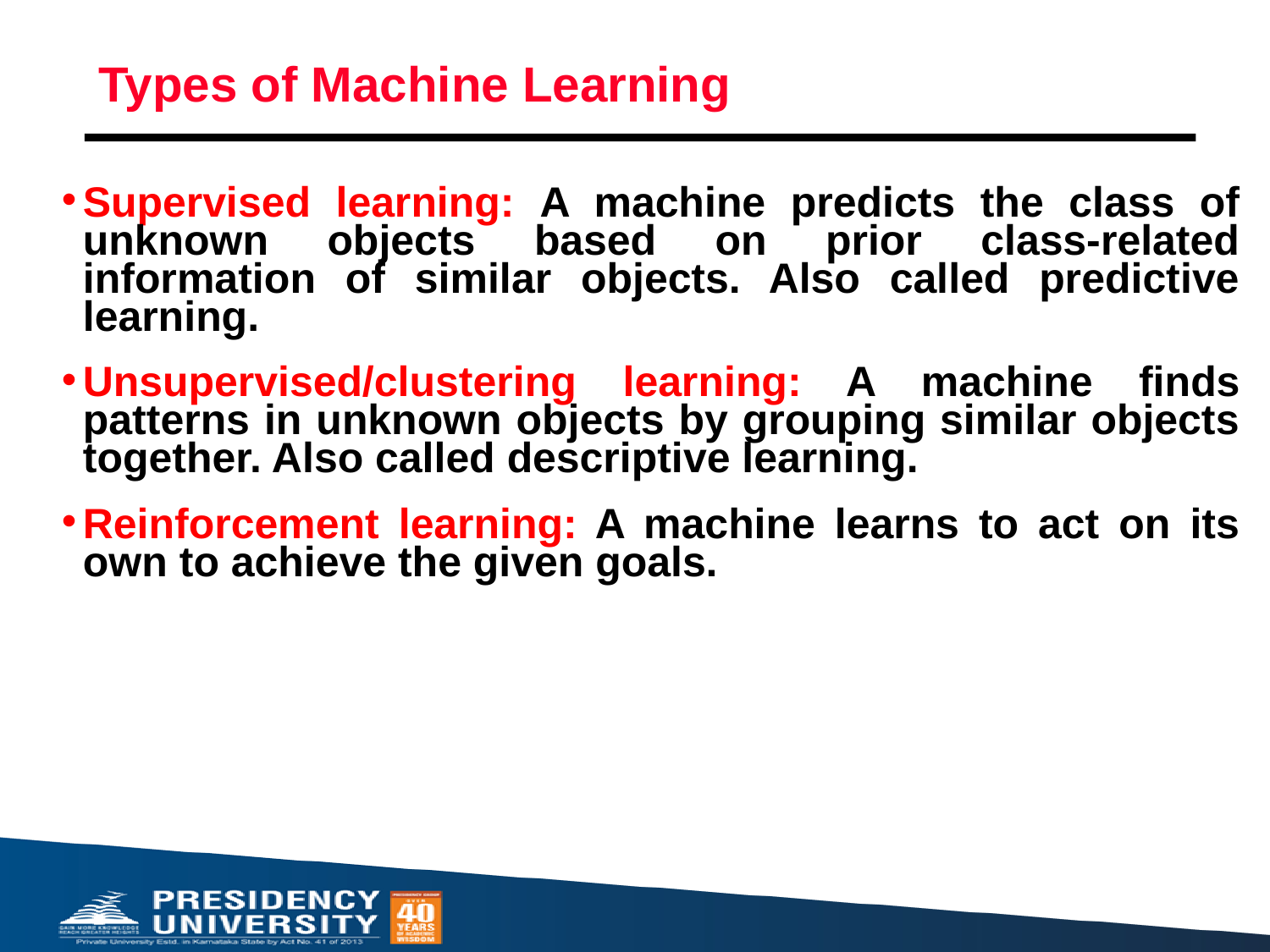

# Types of Machine Learning
Supervised learning: A machine predicts the class of unknown objects based on prior class-related information of similar objects. Also called predictive learning.
Unsupervised/clustering learning: A machine finds patterns in unknown objects by grouping similar objects together. Also called descriptive learning.
Reinforcement learning: A machine learns to act on its own to achieve the given goals.